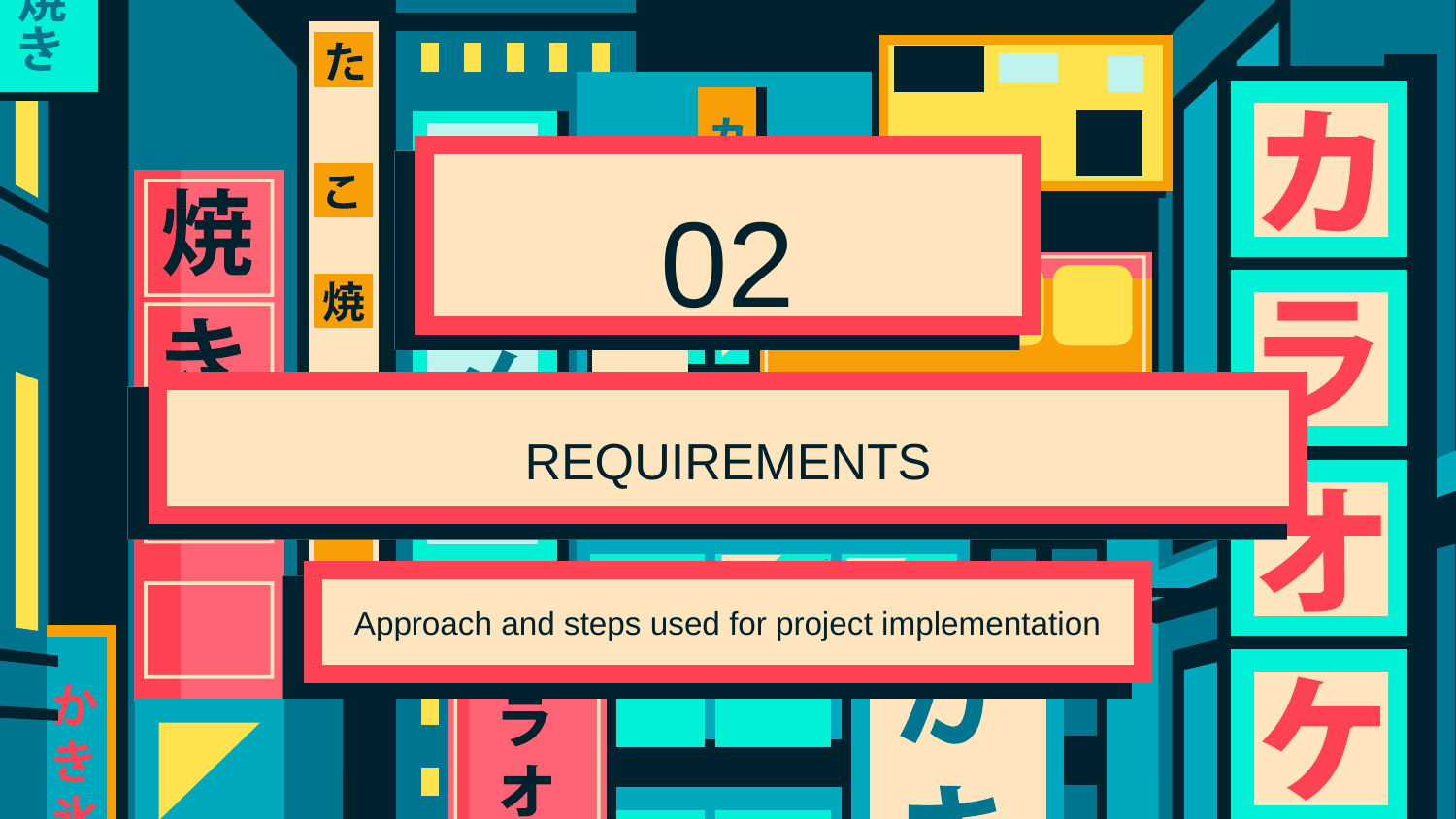

02
# REQUIREMENTS
Approach and steps used for project implementation